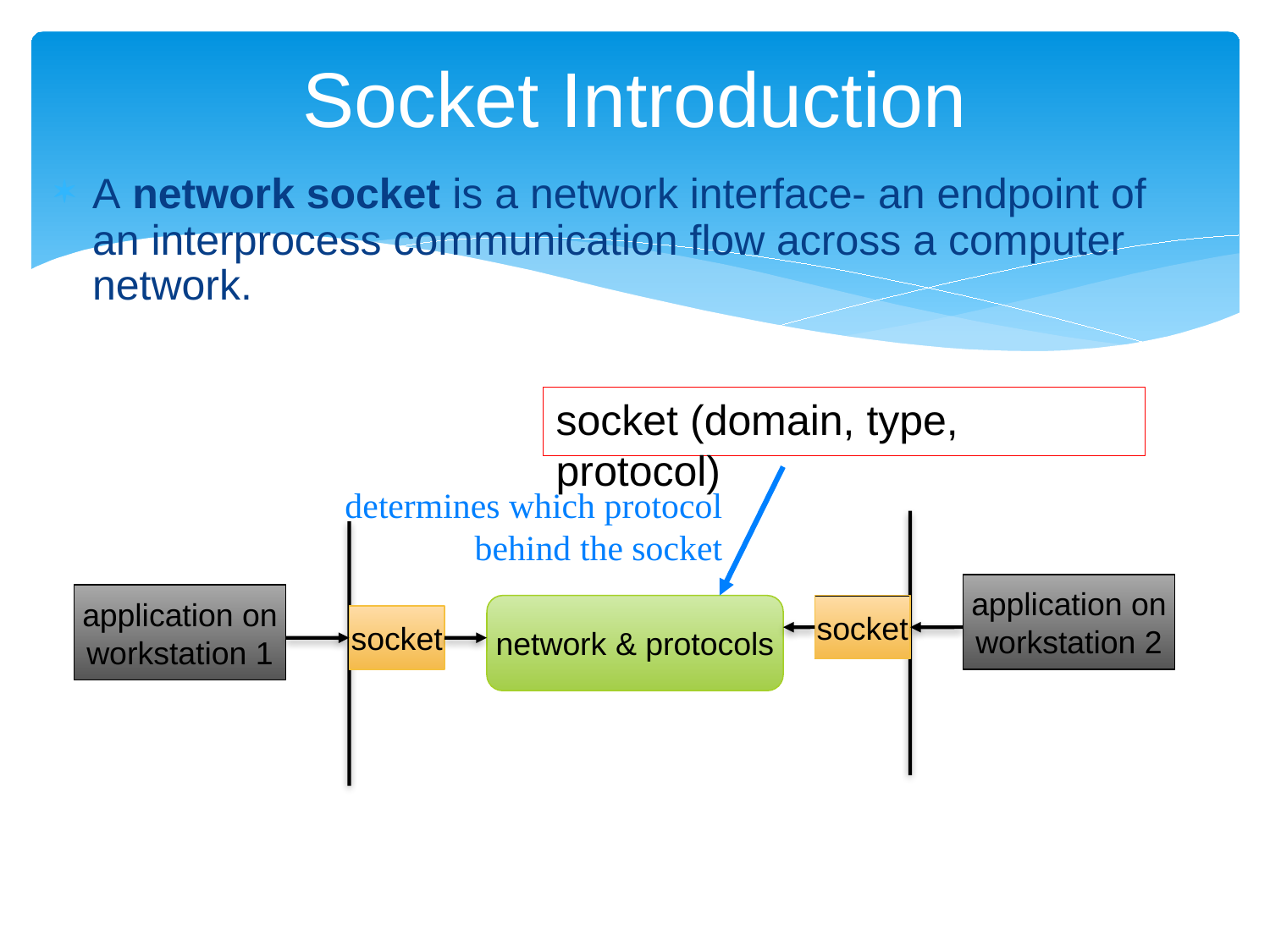

# Socket Introduction
A network socket is a network interface- an endpoint of an interprocess communication flow across a computer network.

socket (domain, type, protocol)

determines which protocol behind the socket

application on
workstation 2
application on
workstation 1
network & protocols
socket
socket